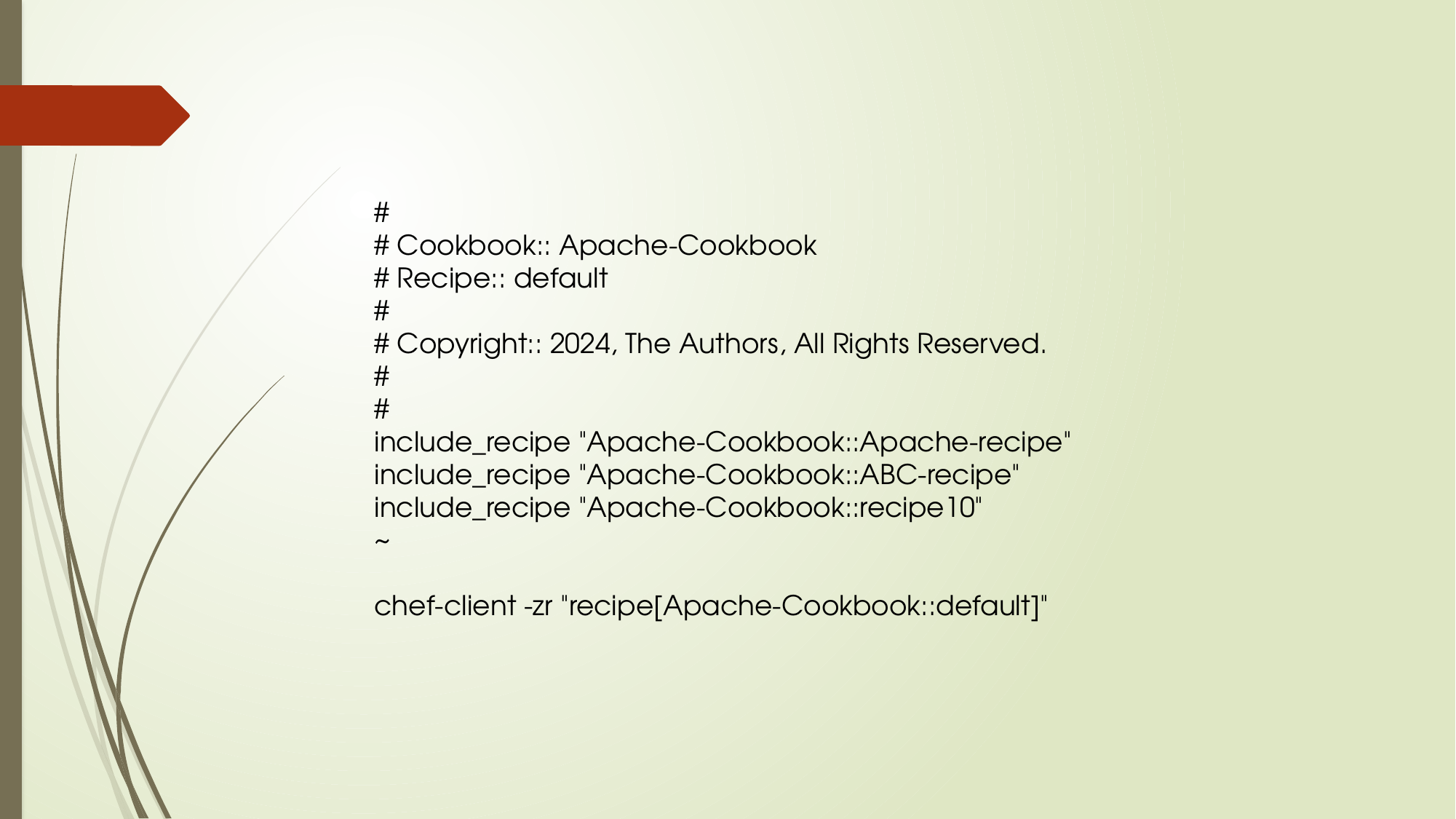

#
# Cookbook:: Apache-Cookbook
# Recipe:: default
#
# Copyright:: 2024, The Authors, All Rights Reserved.
#
#
include_recipe "Apache-Cookbook::Apache-recipe"
include_recipe "Apache-Cookbook::ABC-recipe"
include_recipe "Apache-Cookbook::recipe10"
~

chef-client -zr "recipe[Apache-Cookbook::default]"